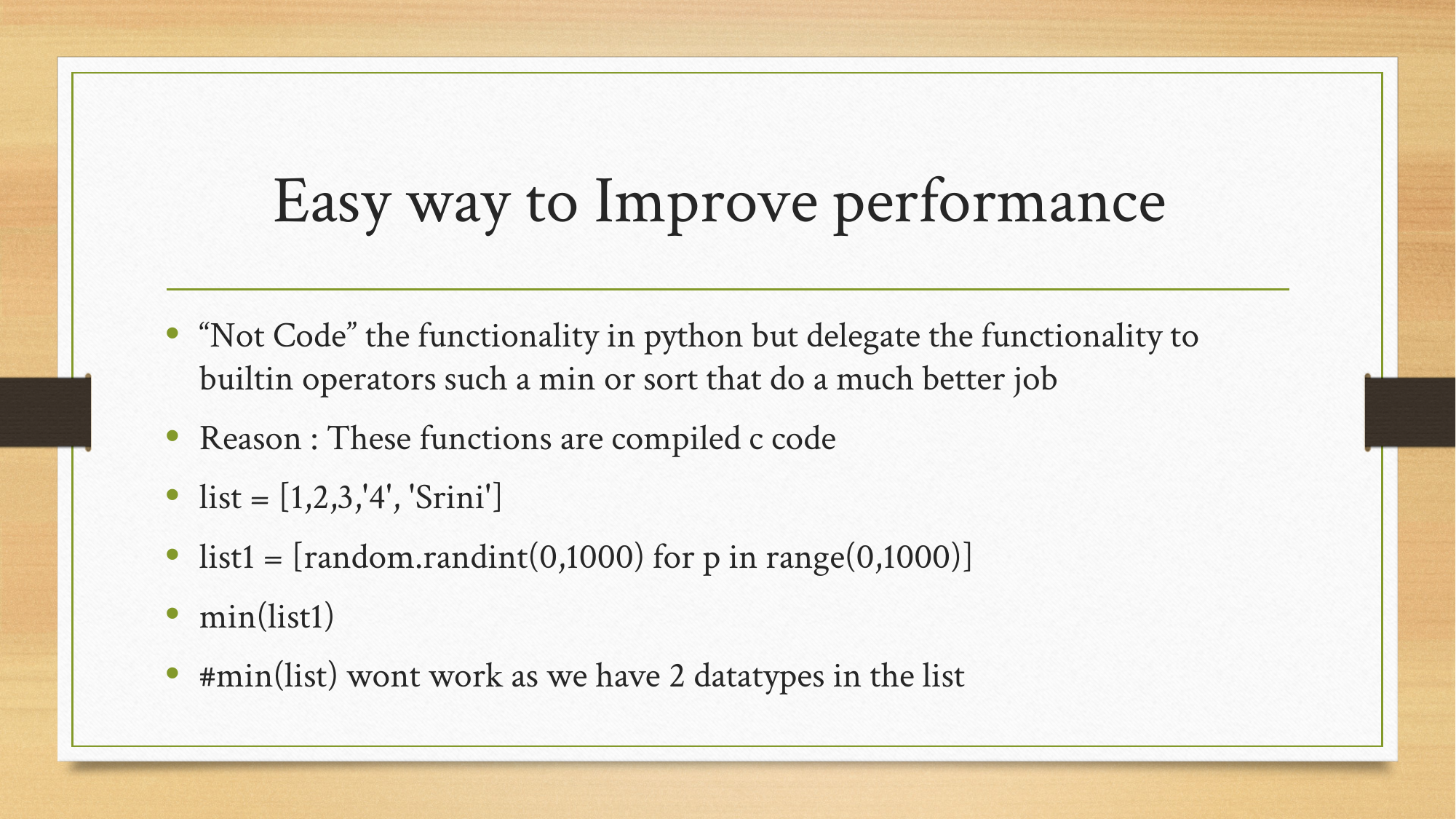

# Easy way to Improve performance
“Not Code” the functionality in python but delegate the functionality to builtin operators such a min or sort that do a much better job
Reason : These functions are compiled c code
list = [1,2,3,'4', 'Srini']
list1 = [random.randint(0,1000) for p in range(0,1000)]
min(list1)
#min(list) wont work as we have 2 datatypes in the list